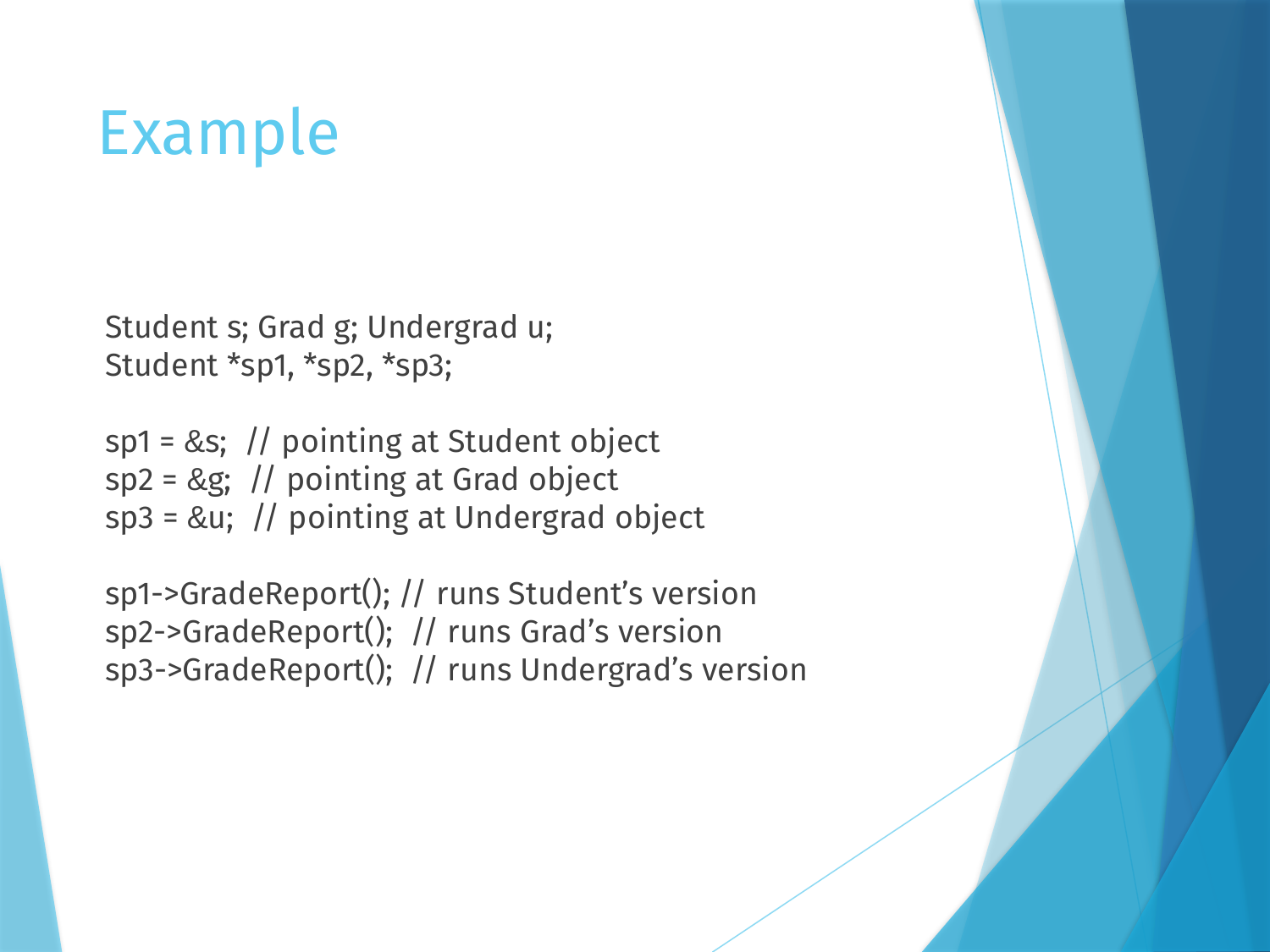

# Example
Student s; Grad g; Undergrad u;
Student *sp1, *sp2, *sp3;

sp1 = &s;  // pointing at Student object
sp2 = &g;  // pointing at Grad object
sp3 = &u;  // pointing at Undergrad object

sp1->GradeReport(); // runs Student’s version
sp2->GradeReport();  // runs Grad’s version
sp3->GradeReport();  // runs Undergrad’s version